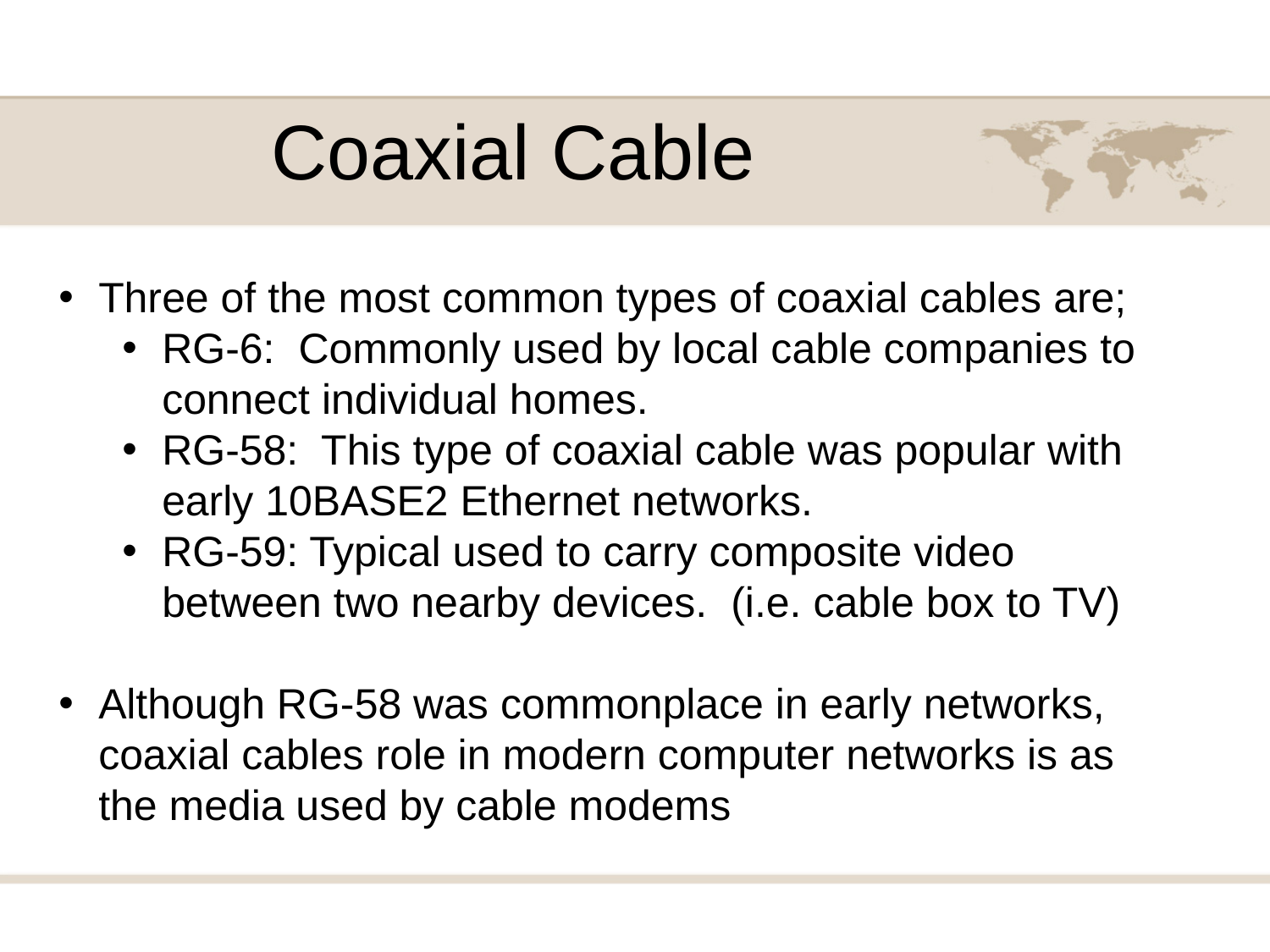

Coaxial Cable
Three of the most common types of coaxial cables are;
RG-6:  Commonly used by local cable companies to connect individual homes.
RG-58:  This type of coaxial cable was popular with early 10BASE2 Ethernet networks.
RG-59: Typical used to carry composite video between two nearby devices.  (i.e. cable box to TV)

Although RG-58 was commonplace in early networks, coaxial cables role in modern computer networks is as the media used by cable modems